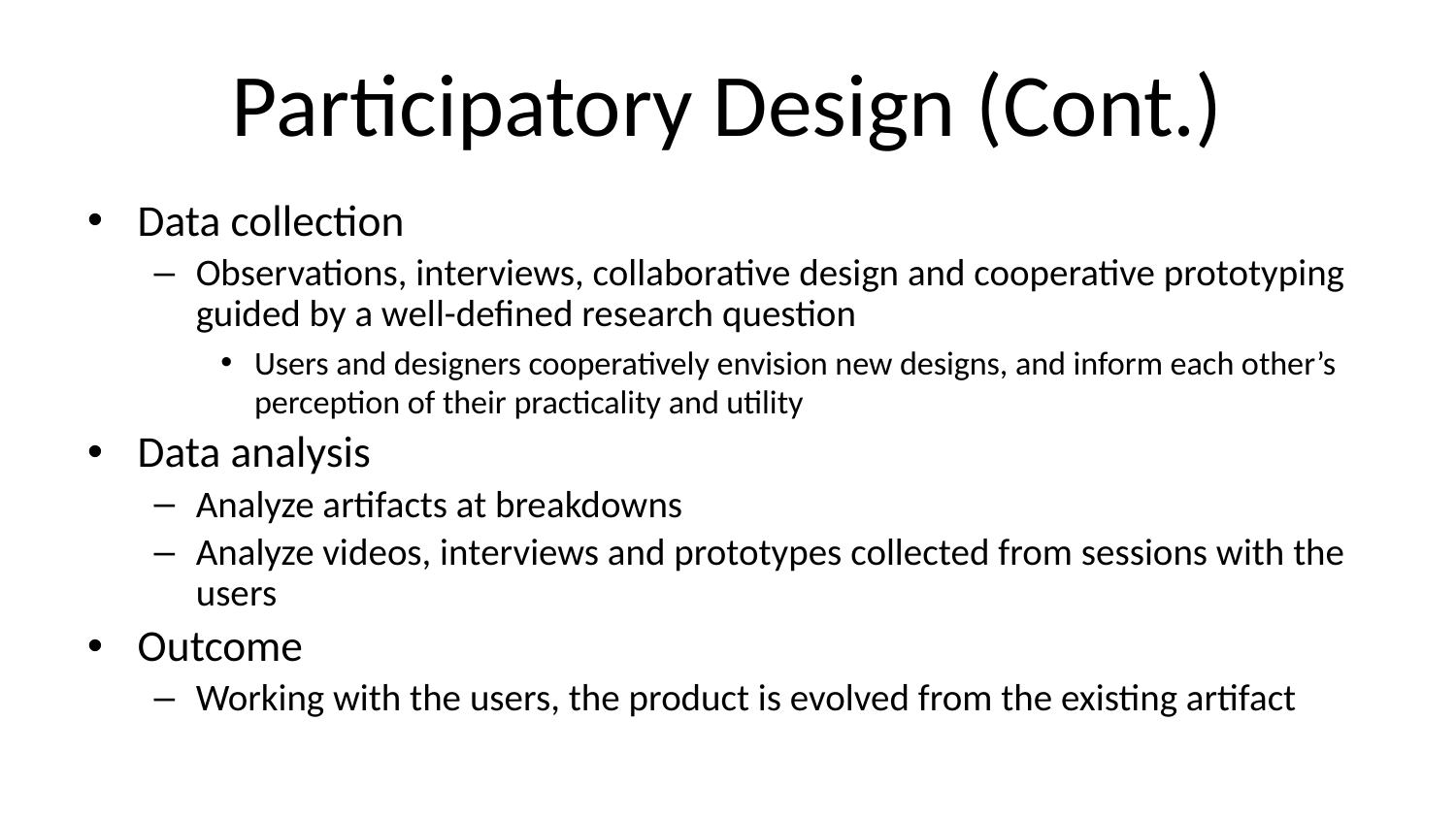

# Participatory Design (Cont.)
Data collection
Observations, interviews, collaborative design and cooperative prototyping guided by a well-defined research question
Users and designers cooperatively envision new designs, and inform each other’s perception of their practicality and utility
Data analysis
Analyze artifacts at breakdowns
Analyze videos, interviews and prototypes collected from sessions with the users
Outcome
Working with the users, the product is evolved from the existing artifact